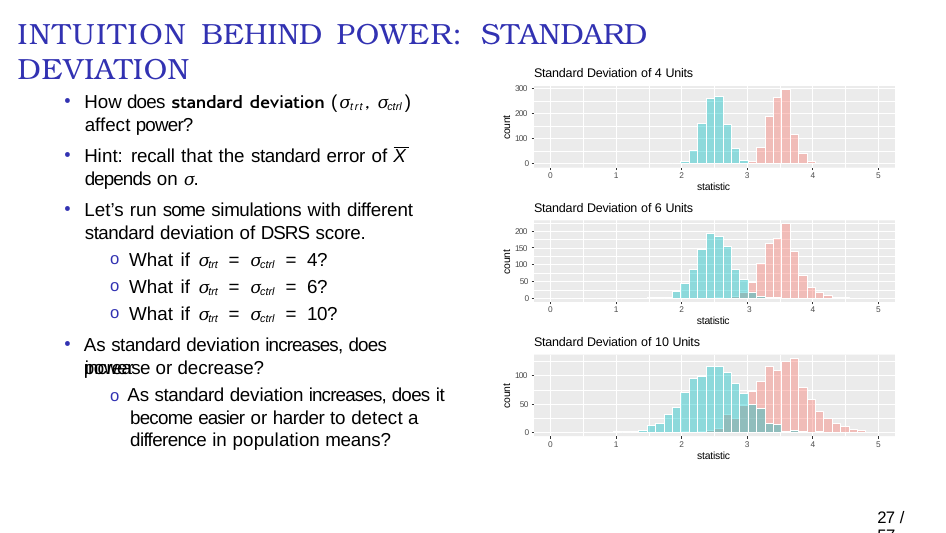

# Intuition behind power: standard deviation
Standard Deviation of 4 Units
300

How does standard deviation (σtrt, σctrl )
200
affect power?
count
100
Hint: recall that the standard error of X

0
depends on σ.
0
1
2
3
4
5
statistic
Let’s run some simulations with different
Standard Deviation of 6 Units
standard deviation of DSRS score.
What if σtrt = σctrl = 4?
What if σtrt = σctrl = 6?
What if σtrt = σctrl = 10?

200
150
100
50
0
count
0
1
2	3
statistic
4
5
As standard deviation increases, does power
Standard Deviation of 10 Units
increase or decrease?
o As standard deviation increases, does it become easier or harder to detect a difference in population means?

100
count
50
0
0
1
2
3
4
5
statistic
27 / 57